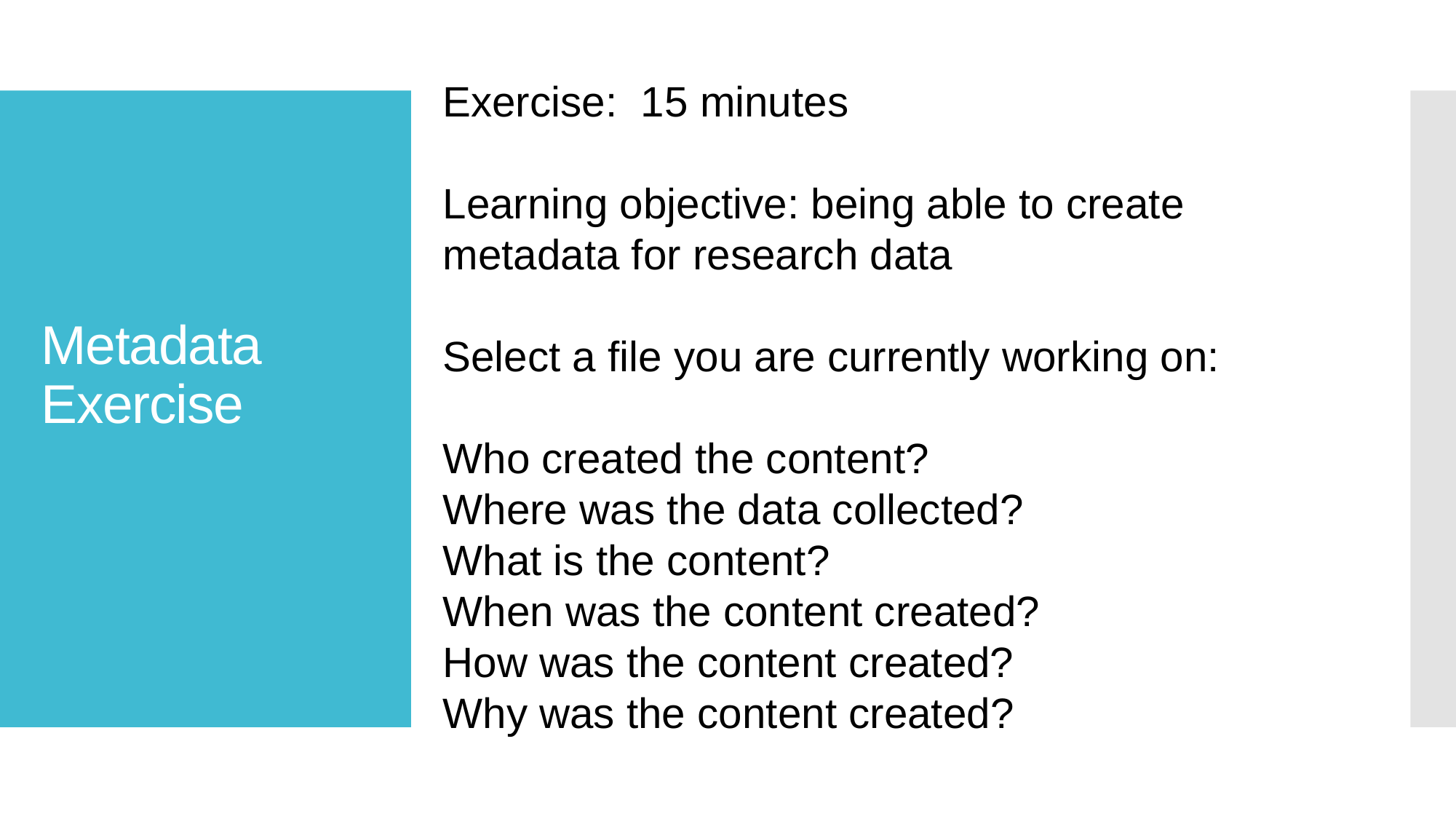

Exercise:  15 minutes

Learning objective: being able to create metadata for research data

Select a file you are currently working on:

Who created the content?
Where was the data collected?
What is the content?
When was the content created?
How was the content created?
Why was the content created?
# Metadata Exercise